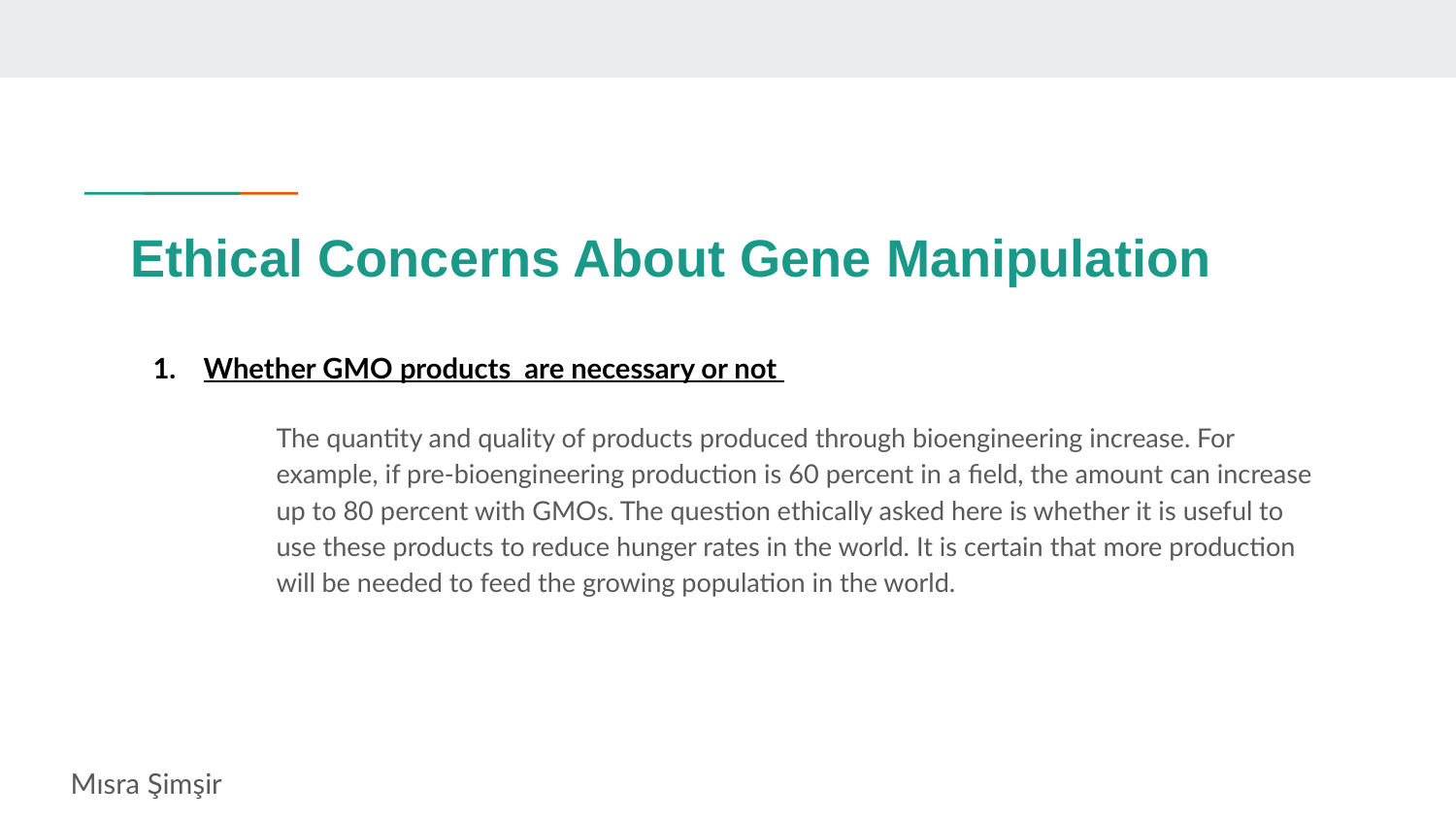

# Ethical Concerns About Gene Manipulation
Whether GMO products  are necessary or not
The quantity and quality of products produced through bioengineering increase. For example, if pre-bioengineering production is 60 percent in a field, the amount can increase up to 80 percent with GMOs. The question ethically asked here is whether it is useful to use these products to reduce hunger rates in the world. It is certain that more production will be needed to feed the growing population in the world.

Mısra Şimşir